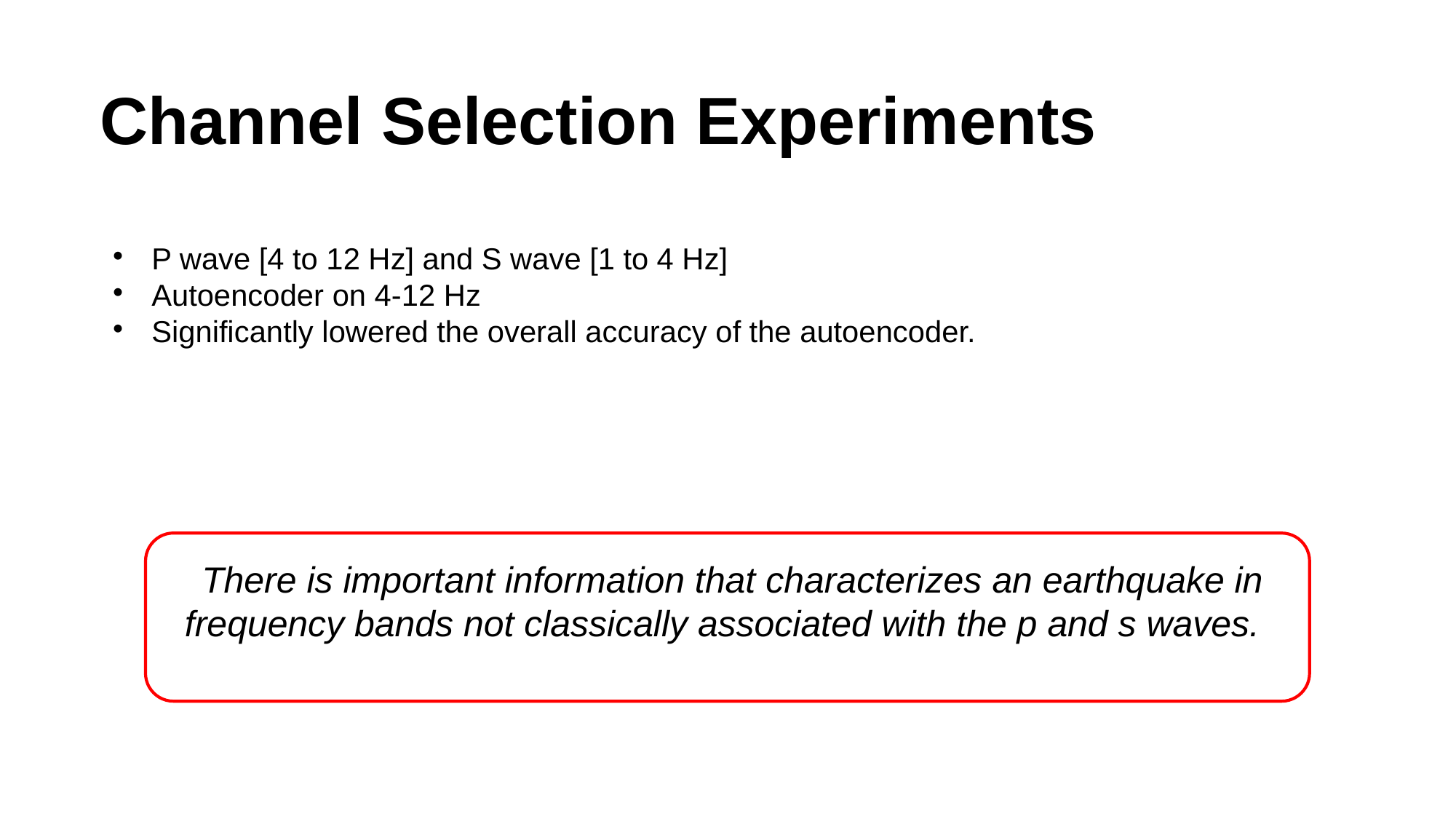

Channel Selection Experiments
P wave [4 to 12 Hz] and S wave [1 to 4 Hz]
Autoencoder on 4-12 Hz
Significantly lowered the overall accuracy of the autoencoder.

 There is important information that characterizes an earthquake in frequency bands not classically associated with the p and s waves.